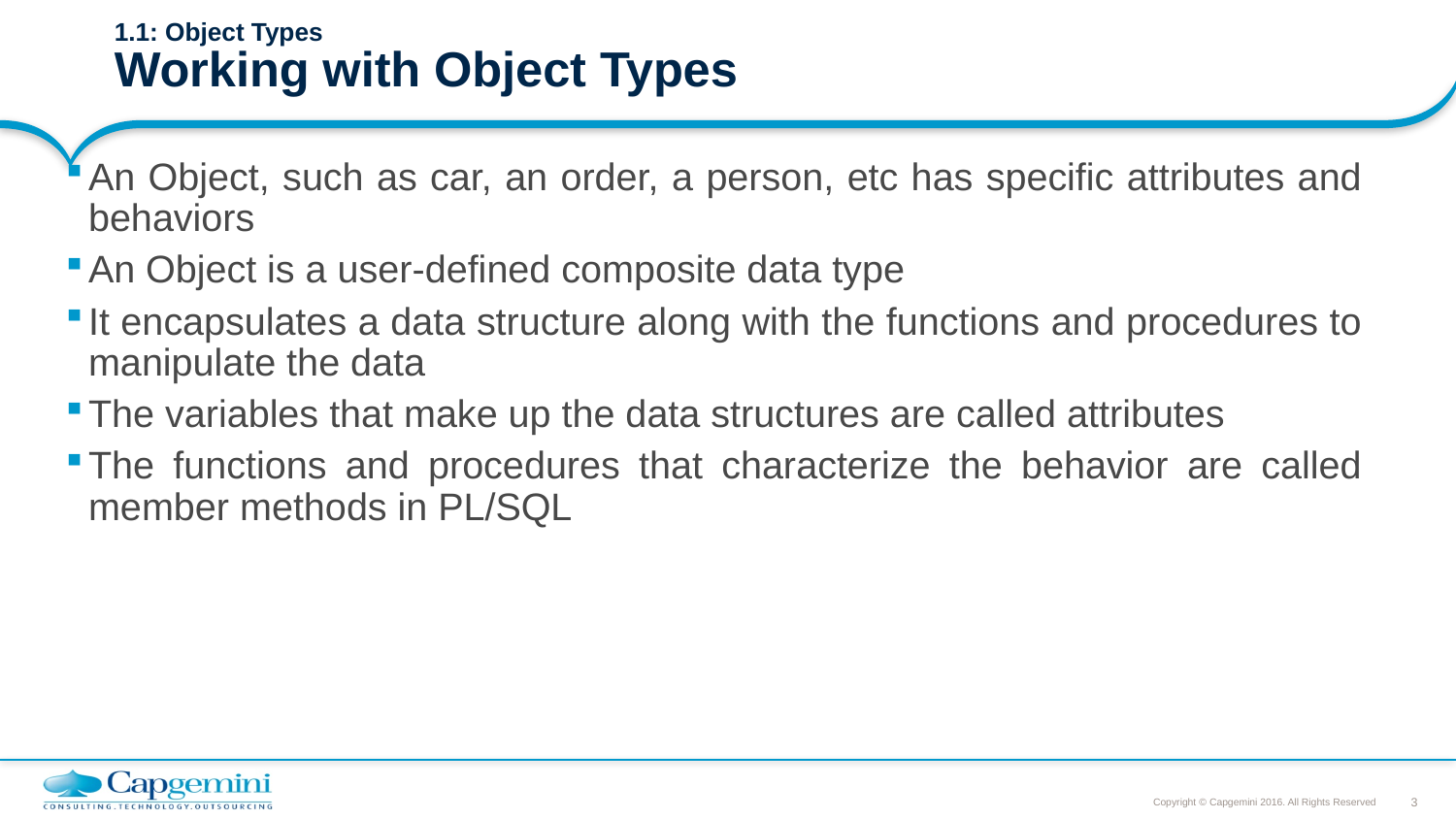

# 1.1: Object Types Working with Object Types
An Object, such as car, an order, a person, etc has specific attributes and behaviors
An Object is a user-defined composite data type
It encapsulates a data structure along with the functions and procedures to manipulate the data
The variables that make up the data structures are called attributes
The functions and procedures that characterize the behavior are called member methods in PL/SQL